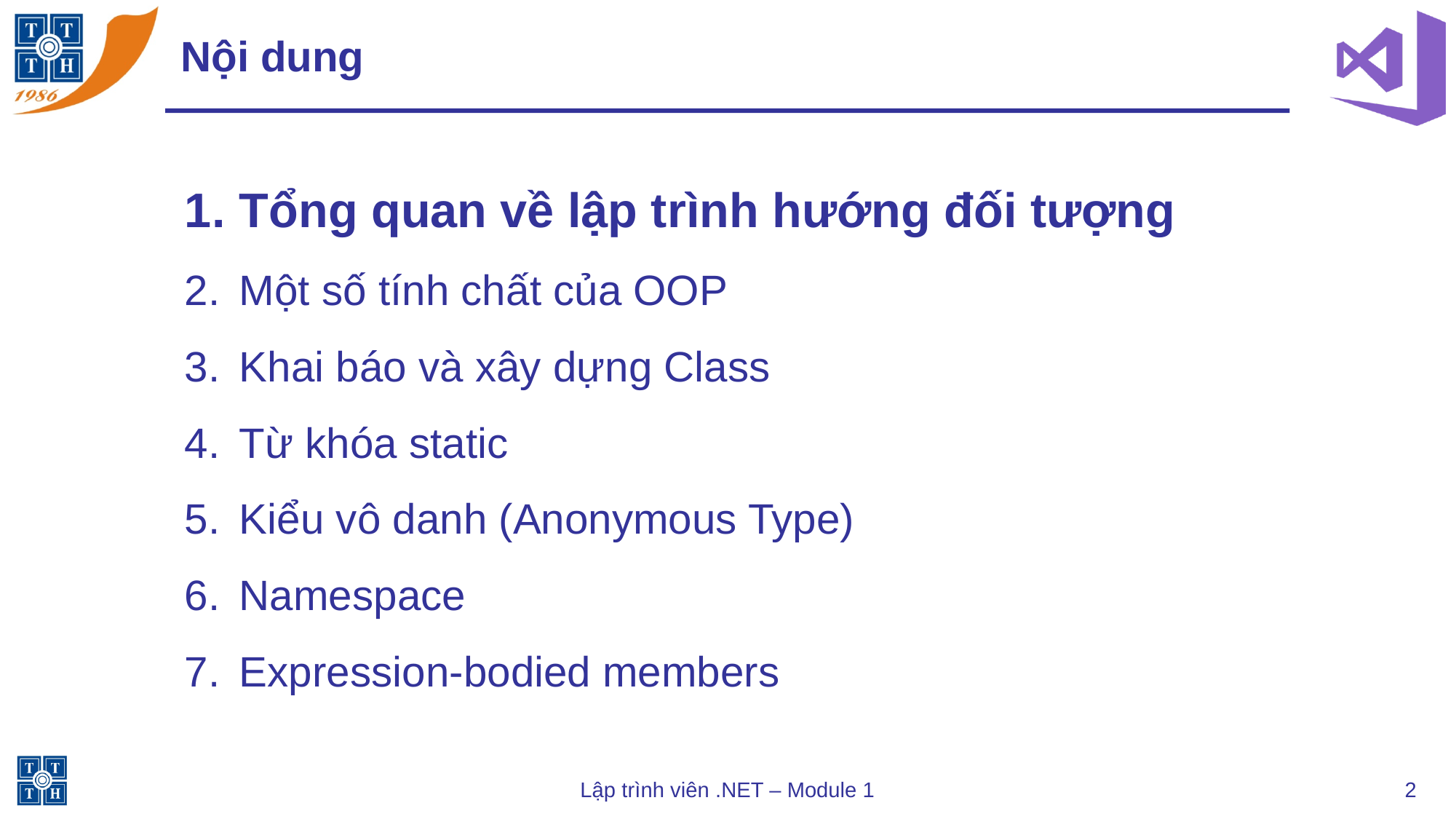

# Nội dung
Tổng quan về lập trình hướng đối tượng
Một số tính chất của OOP
Khai báo và xây dựng Class
Từ khóa static
Kiểu vô danh (Anonymous Type)
Namespace
Expression-bodied members